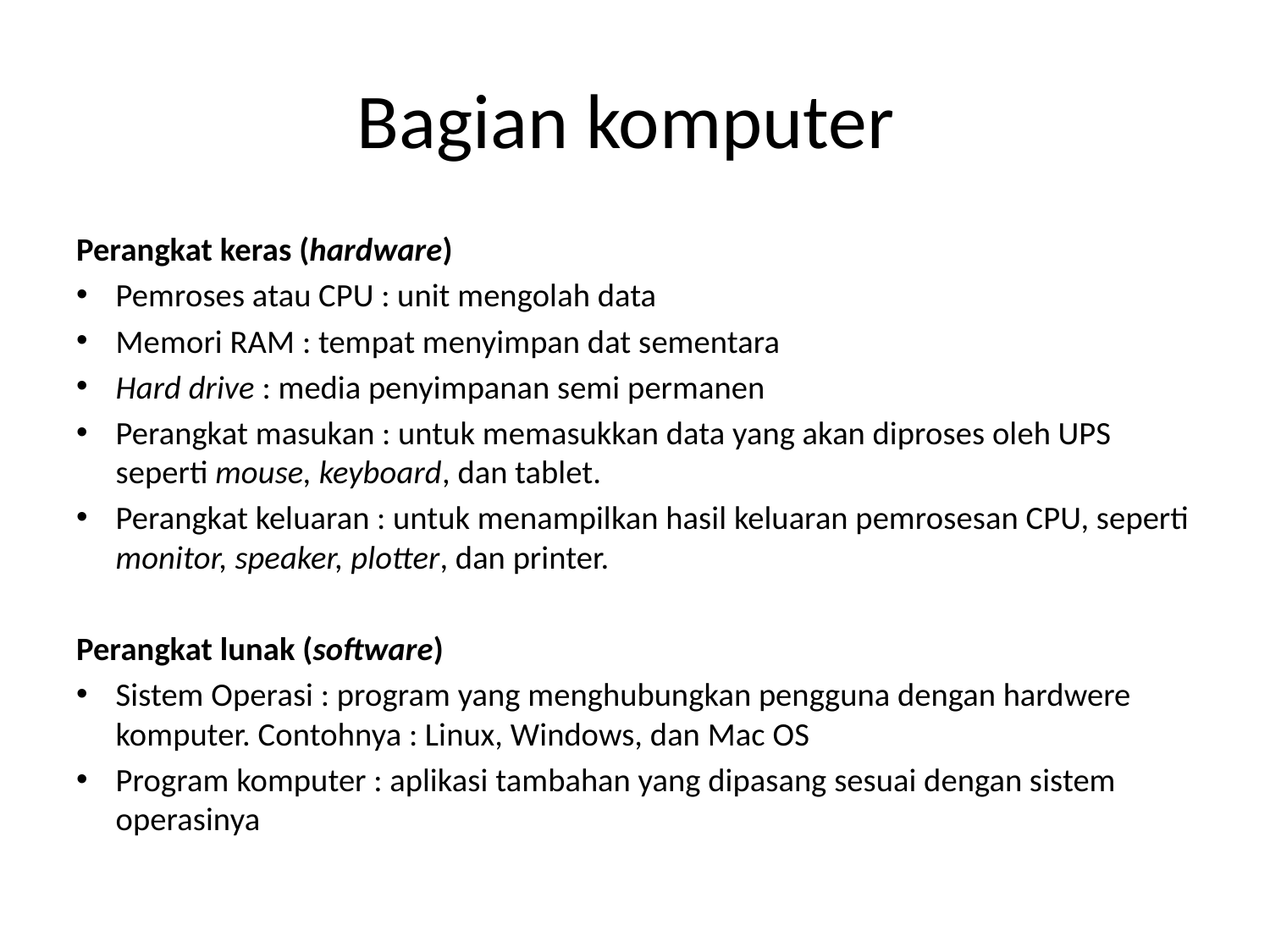

# Bagian komputer
Perangkat keras (hardware)
Pemroses atau CPU : unit mengolah data
Memori RAM : tempat menyimpan dat sementara
Hard drive : media penyimpanan semi permanen
Perangkat masukan : untuk memasukkan data yang akan diproses oleh UPS seperti mouse, keyboard, dan tablet.
Perangkat keluaran : untuk menampilkan hasil keluaran pemrosesan CPU, seperti monitor, speaker, plotter, dan printer.

Perangkat lunak (software)
Sistem Operasi : program yang menghubungkan pengguna dengan hardwere komputer. Contohnya : Linux, Windows, dan Mac OS
Program komputer : aplikasi tambahan yang dipasang sesuai dengan sistem operasinya